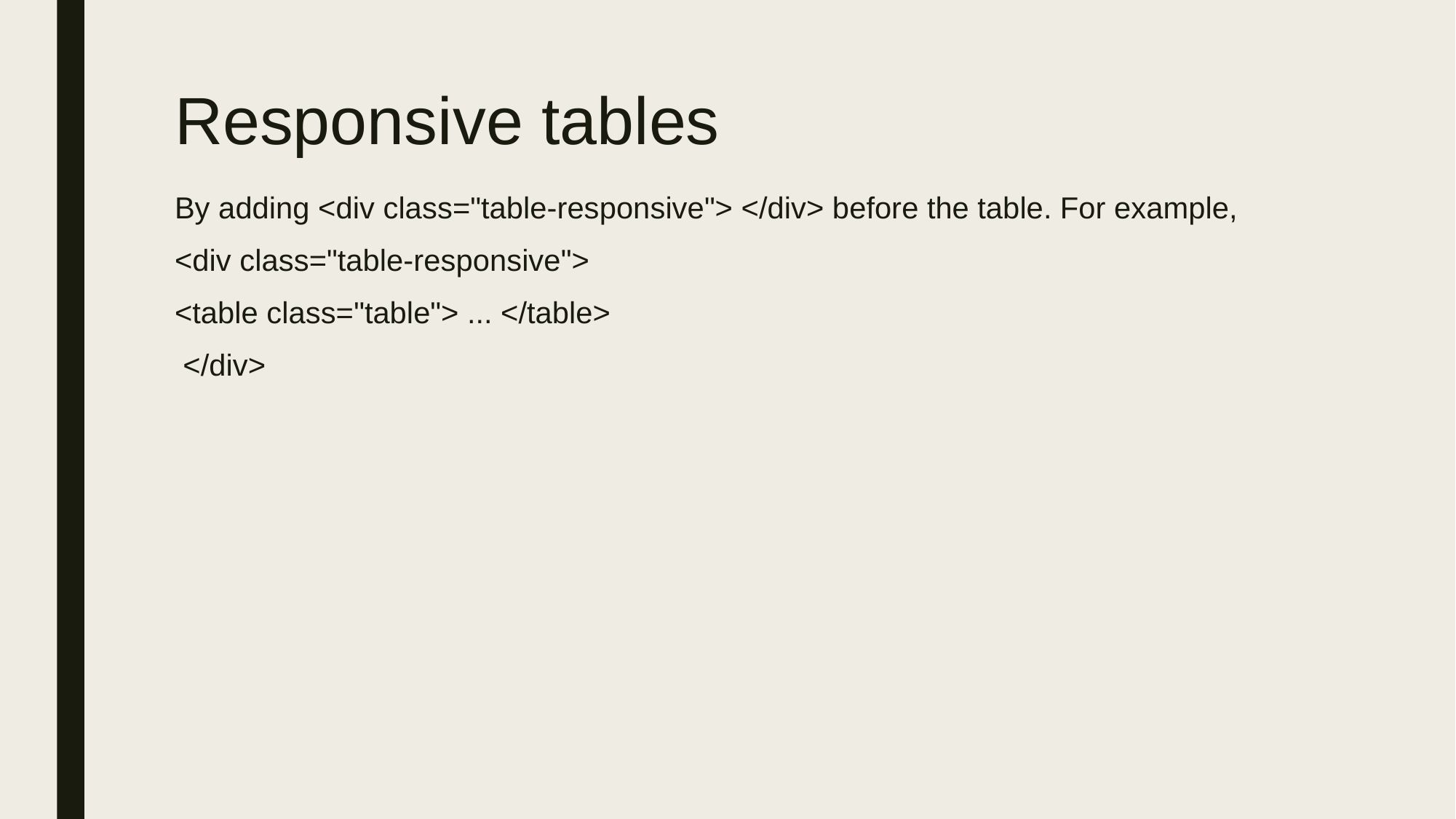

# Responsive tables
By adding <div class="table-responsive"> </div> before the table. For example,
<div class="table-responsive">
<table class="table"> ... </table>
 </div>